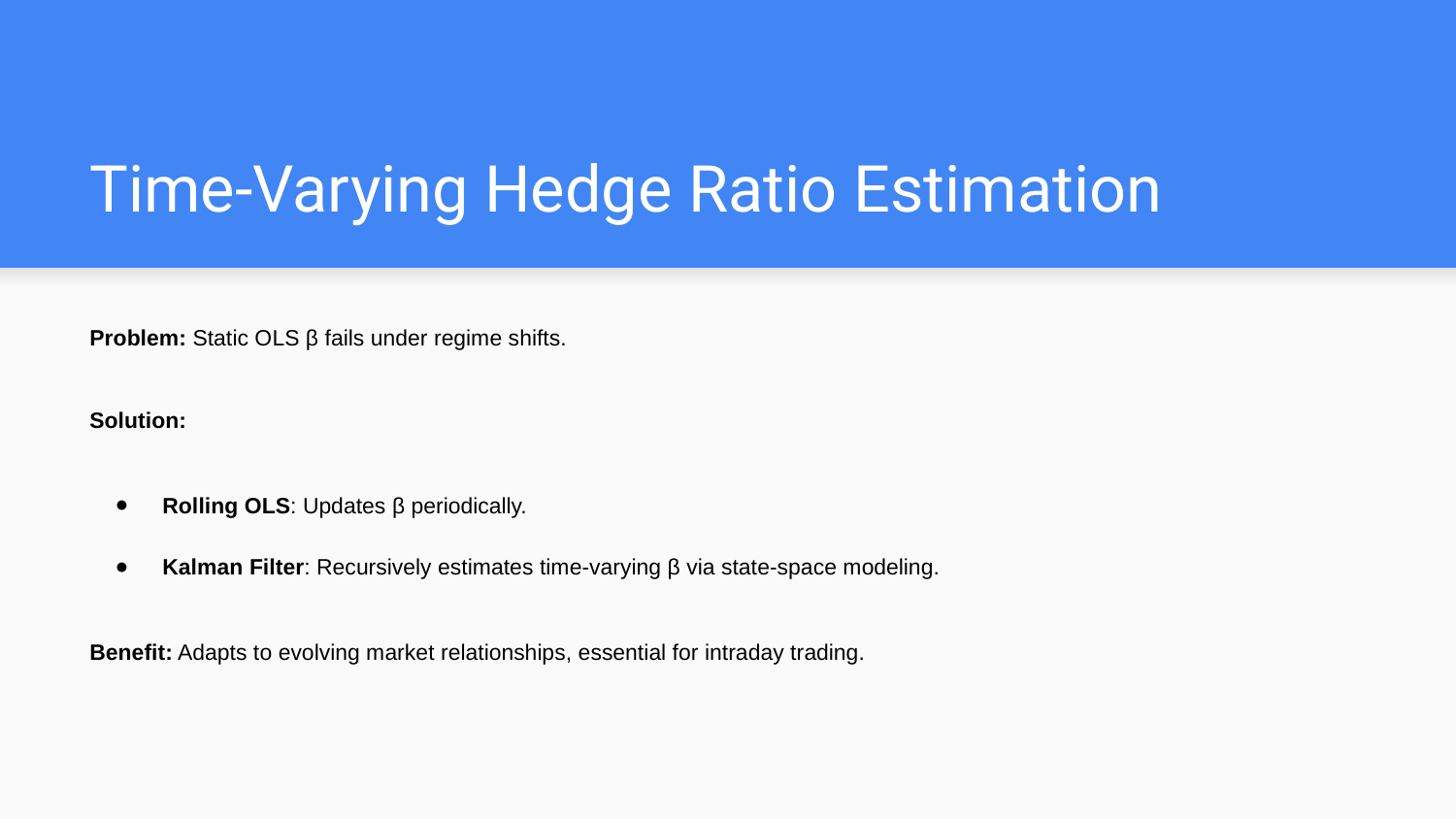

# Time-Varying Hedge Ratio Estimation
Problem: Static OLS β fails under regime shifts.
Solution:
Rolling OLS: Updates β periodically.
Kalman Filter: Recursively estimates time-varying β via state-space modeling.
Benefit: Adapts to evolving market relationships, essential for intraday trading.